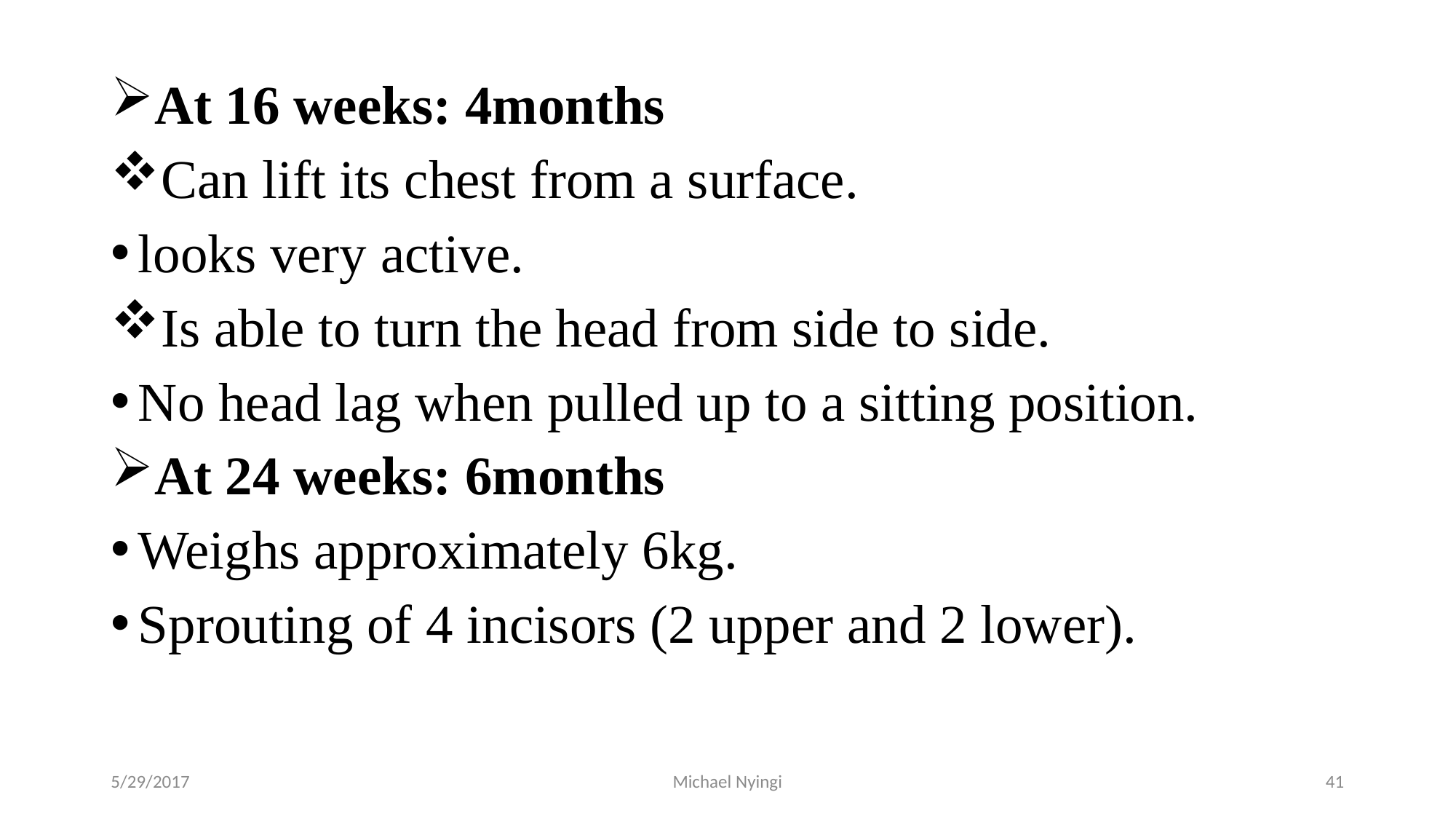

At 16 weeks: 4months
Can lift its chest from a surface.
looks very active.
Is able to turn the head from side to side.
No head lag when pulled up to a sitting position.
At 24 weeks: 6months
Weighs approximately 6kg.
Sprouting of 4 incisors (2 upper and 2 lower).

5/29/2017
Michael Nyingi
41